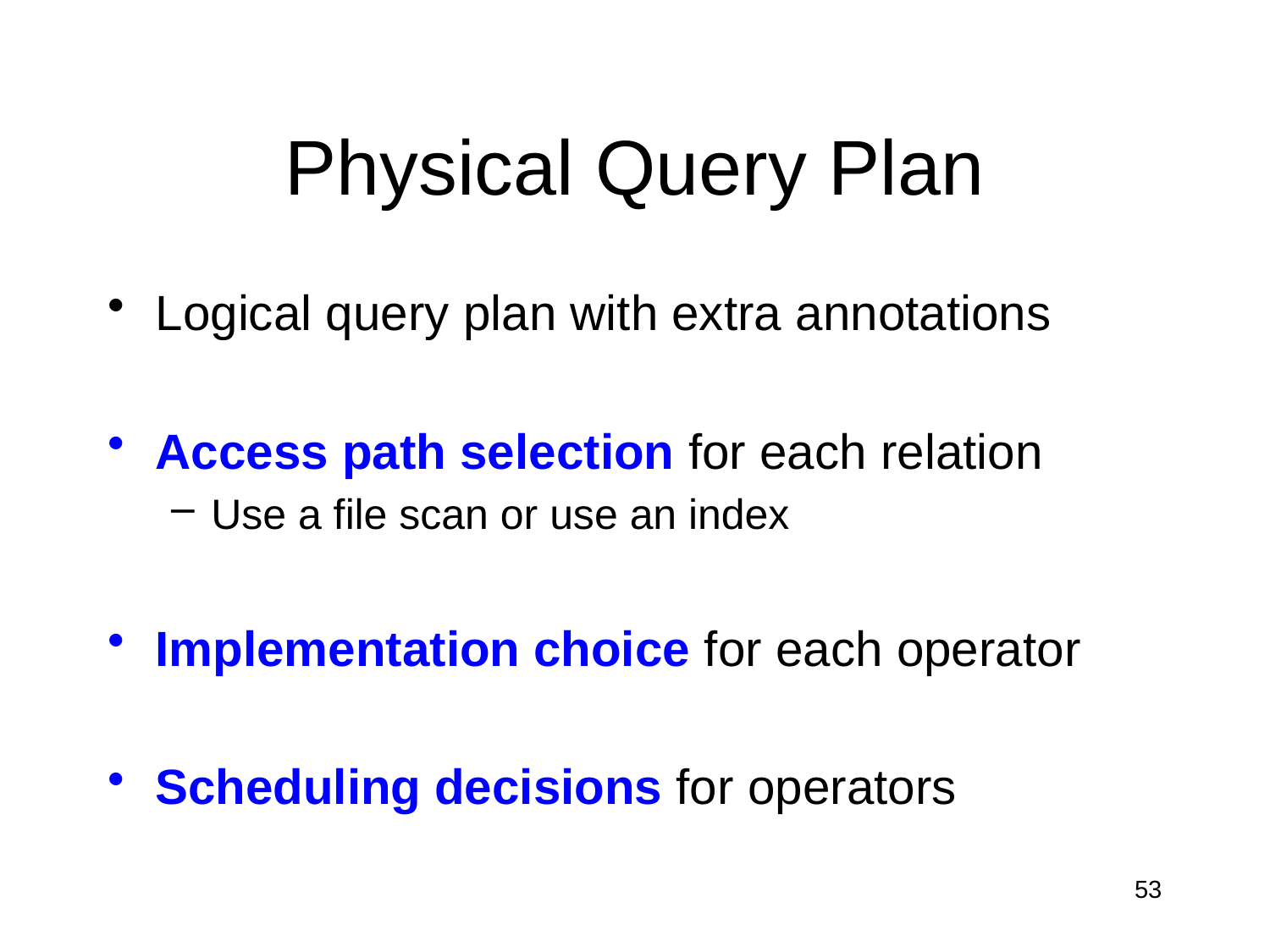

# Physical Query Plan
Logical query plan with extra annotations

Access path selection for each relation
Use a file scan or use an index

Implementation choice for each operator

Scheduling decisions for operators

53